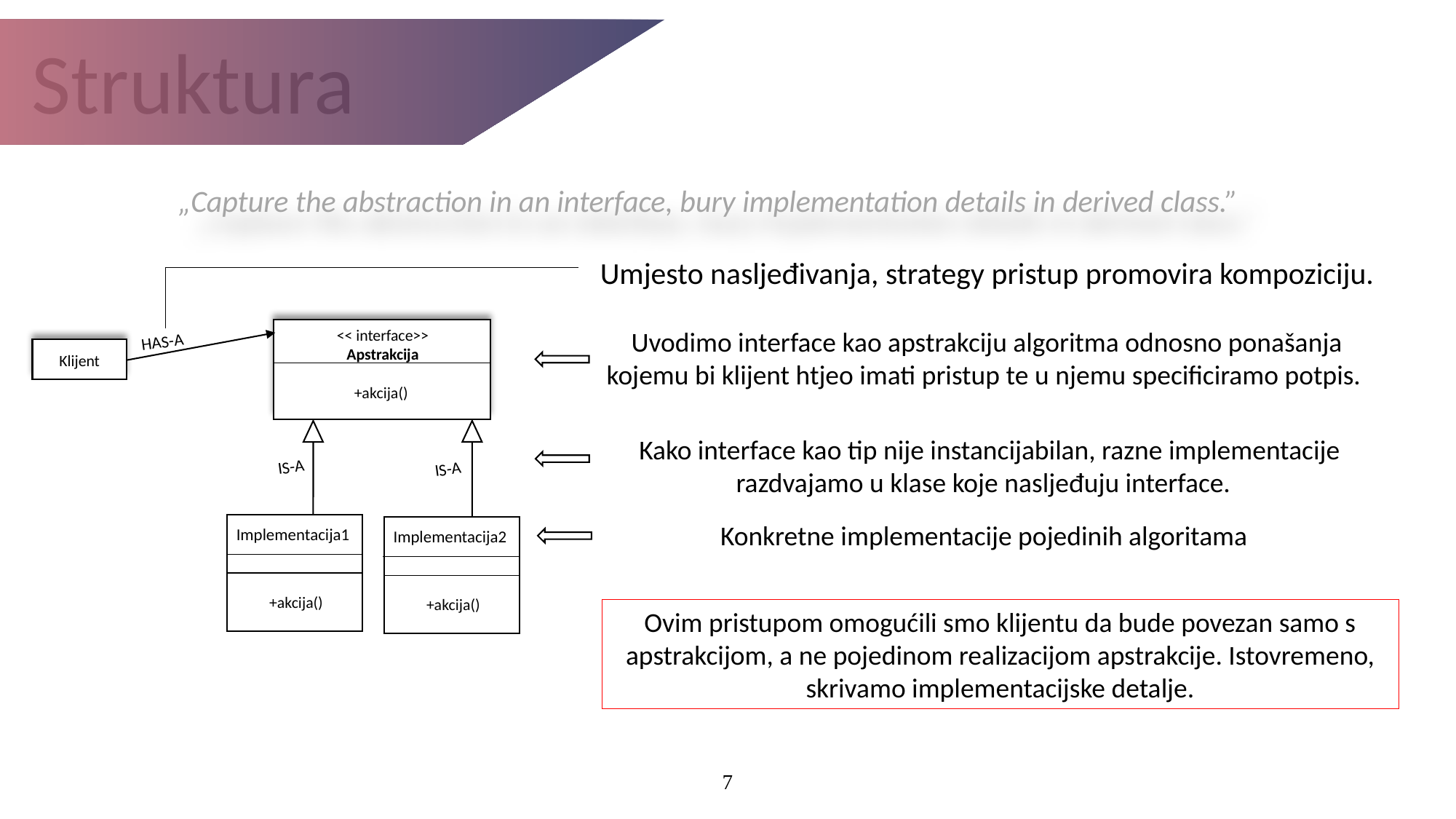

Struktura
„Capture the abstraction in an interface, bury implementation details in derived class.”

Umjesto nasljeđivanja, strategy pristup promovira kompoziciju.
Uvodimo interface kao apstrakciju algoritma odnosno ponašanja kojemu bi klijent htjeo imati pristup te u njemu specificiramo potpis.
<< interface>>
Apstrakcija

HAS-A

Klijent

+akcija()

Kako interface kao tip nije instancijabilan, razne implementacije razdvajamo u klase koje nasljeđuju interface.
IS-A

IS-A
 Implementacija1
 Implementacija2
Konkretne implementacije pojedinih algoritama

+akcija()
+akcija()
Ovim pristupom omogućili smo klijentu da bude povezan samo s apstrakcijom, a ne pojedinom realizacijom apstrakcije. Istovremeno, skrivamo implementacijske detalje.
7